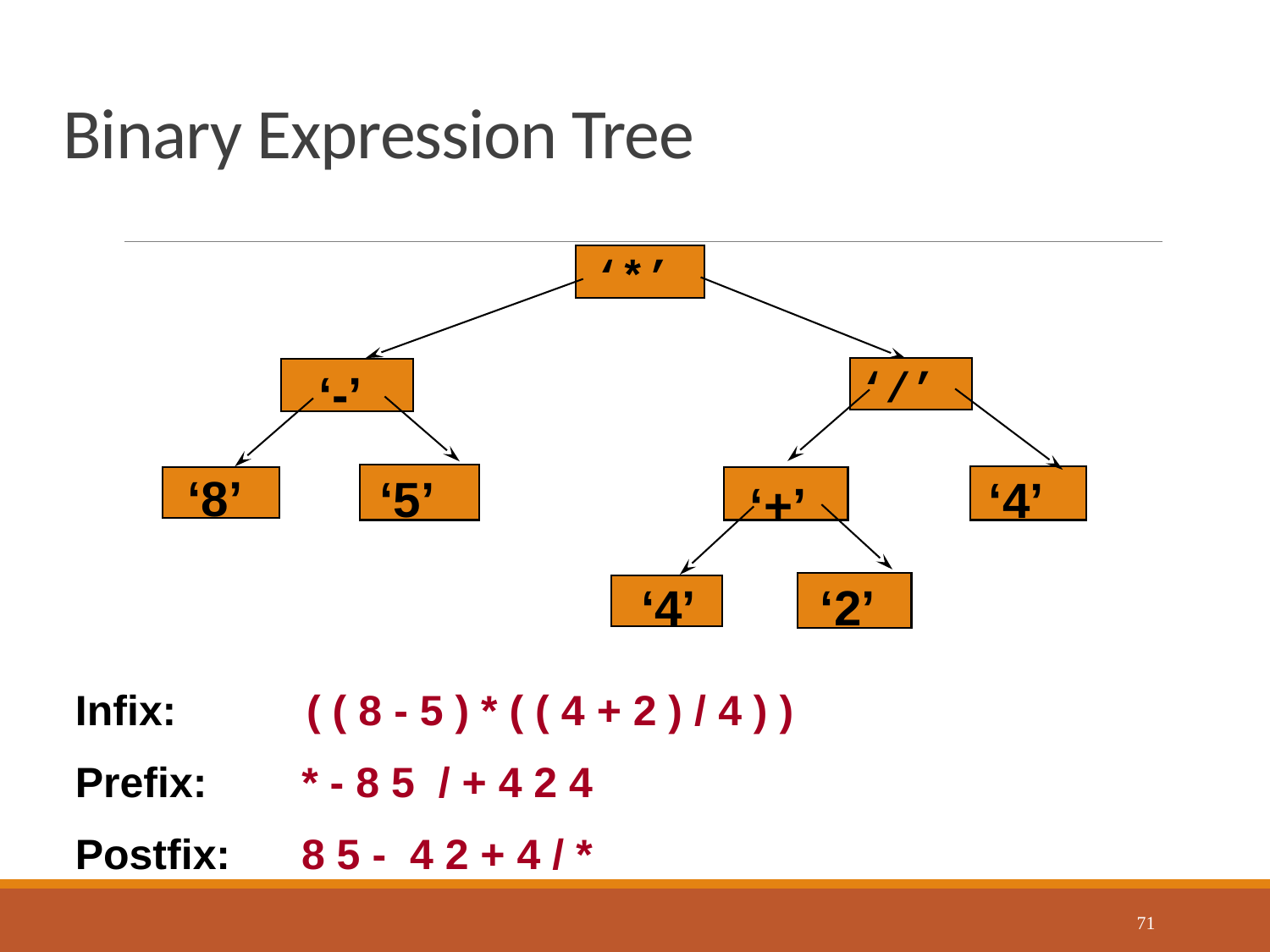

# Binary Expression Tree

‘*’

‘/’
 ‘-’

‘8’
‘5’
‘4’

 ‘+’

‘2’
‘4’

Infix:           ( ( 8 - 5 ) * ( ( 4 + 2 ) / 4 ) )

Prefix:        * - 8 5  / + 4 2 4

Postfix:      8 5 -  4 2 + 4 / *
71